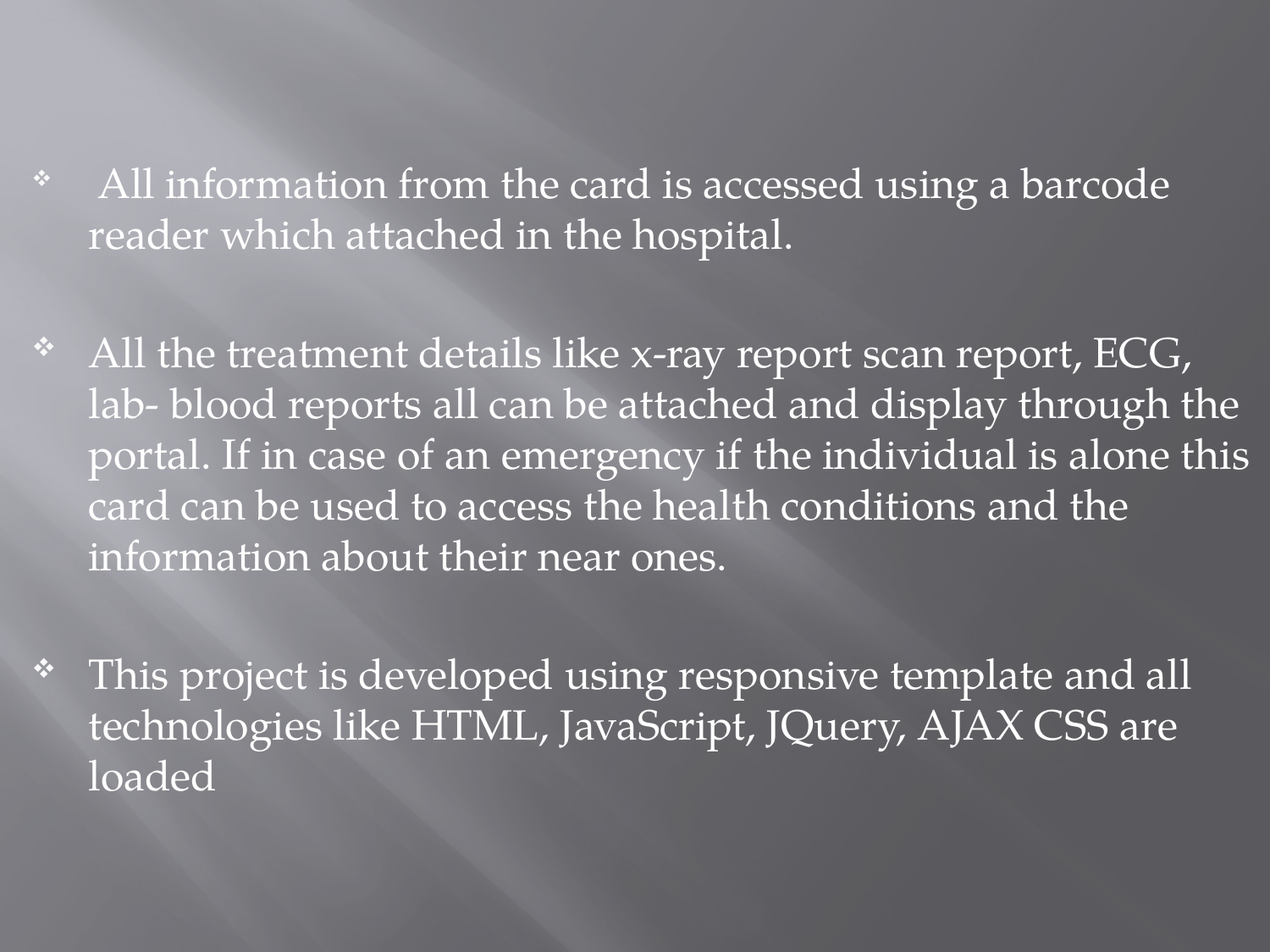

All information from the card is accessed using a barcode reader which attached in the hospital.

All the treatment details like x-ray report scan report, ECG, lab- blood reports all can be attached and display through the portal. If in case of an emergency if the individual is alone this card can be used to access the health conditions and the information about their near ones.

This project is developed using responsive template and all technologies like HTML, JavaScript, JQuery, AJAX CSS are loaded

#